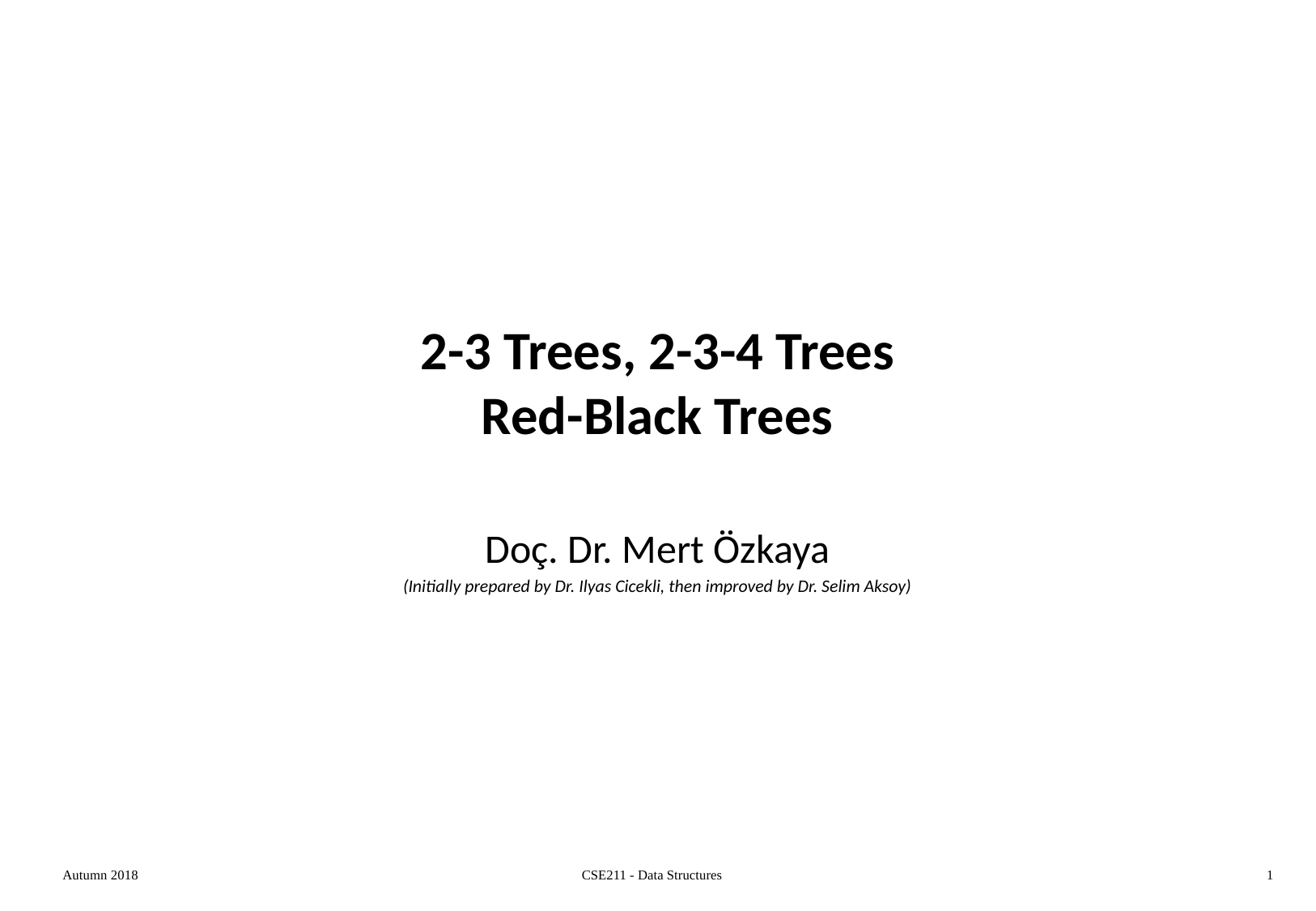

# 2-3 Trees, 2-3-4 Trees Red-Black Trees
Doç. Dr. Mert Özkaya
(Initially prepared by Dr. Ilyas Cicekli, then improved by Dr. Selim Aksoy)

Autumn 2018
CSE211 - Data Structures
1